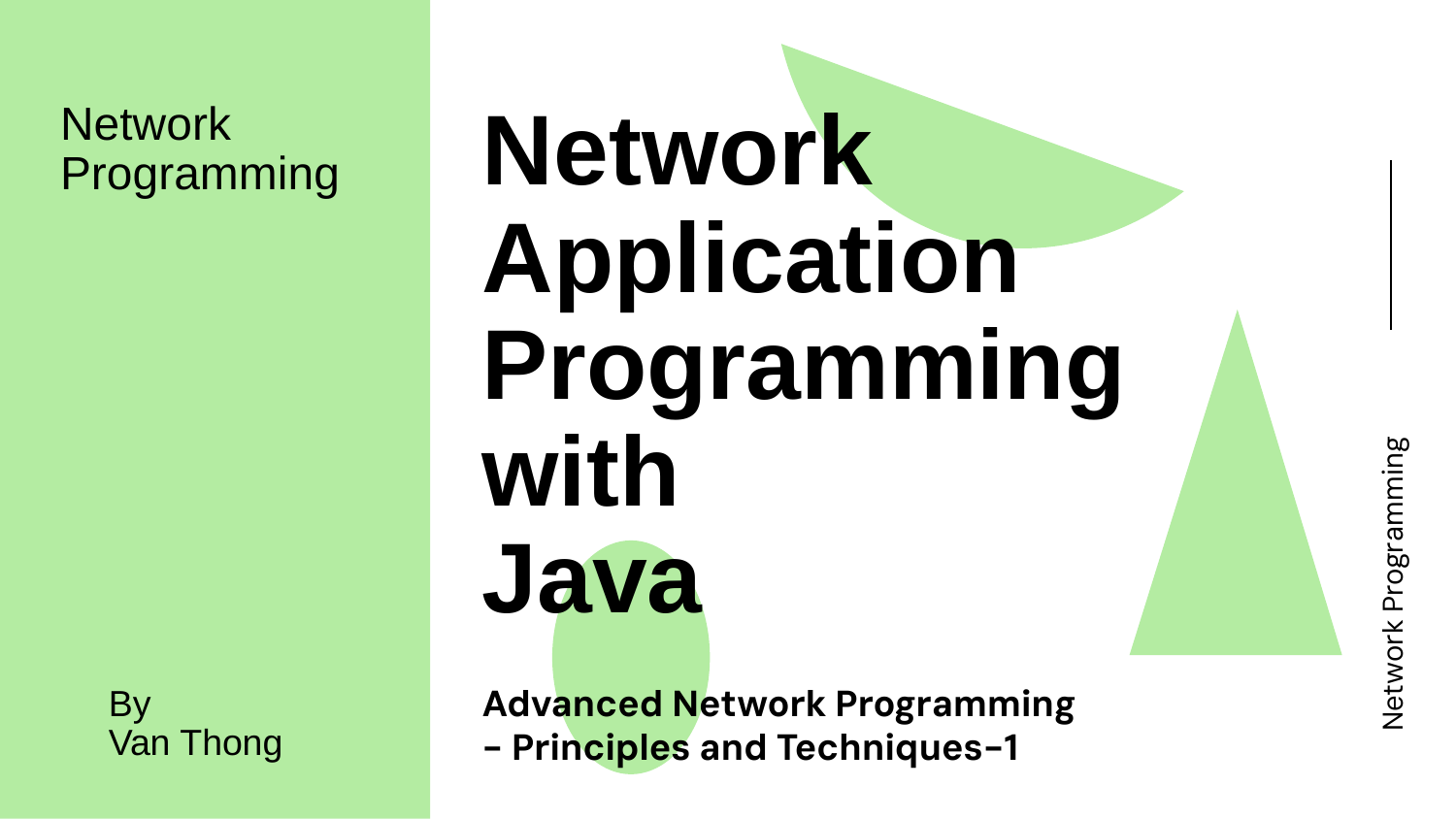

# Network Application Programming with Java
1
Network
Programming
Network Programming
Advanced Network Programming
- Principles and Techniques-1
By
Van Thong